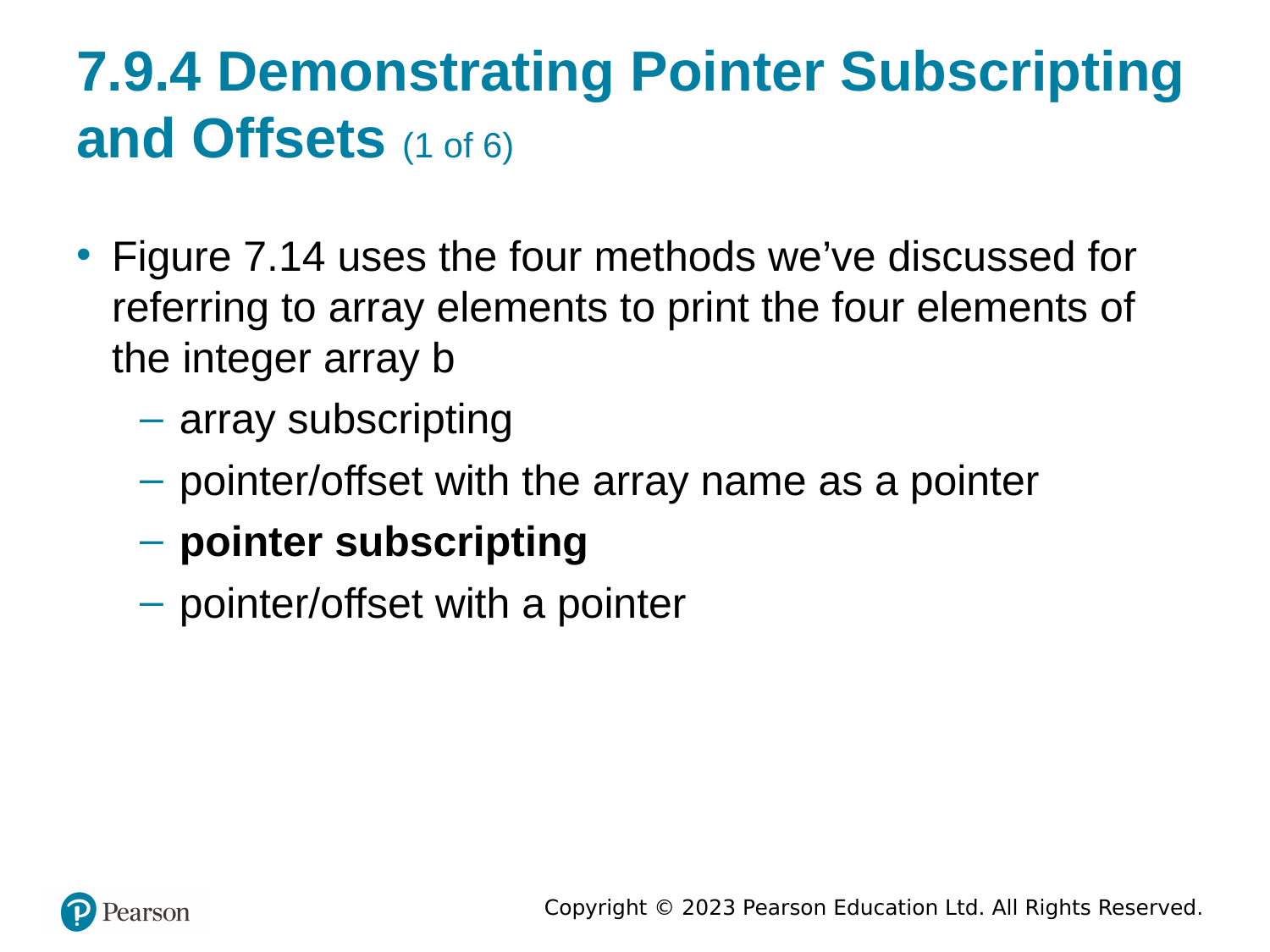

# 7.9.4 Demonstrating Pointer Subscripting and Offsets (1 of 6)
Figure 7.14 uses the four methods we’ve discussed for referring to array elements to print the four elements of the integer array b
array subscripting
pointer/offset with the array name as a pointer
pointer subscripting
pointer/offset with a pointer